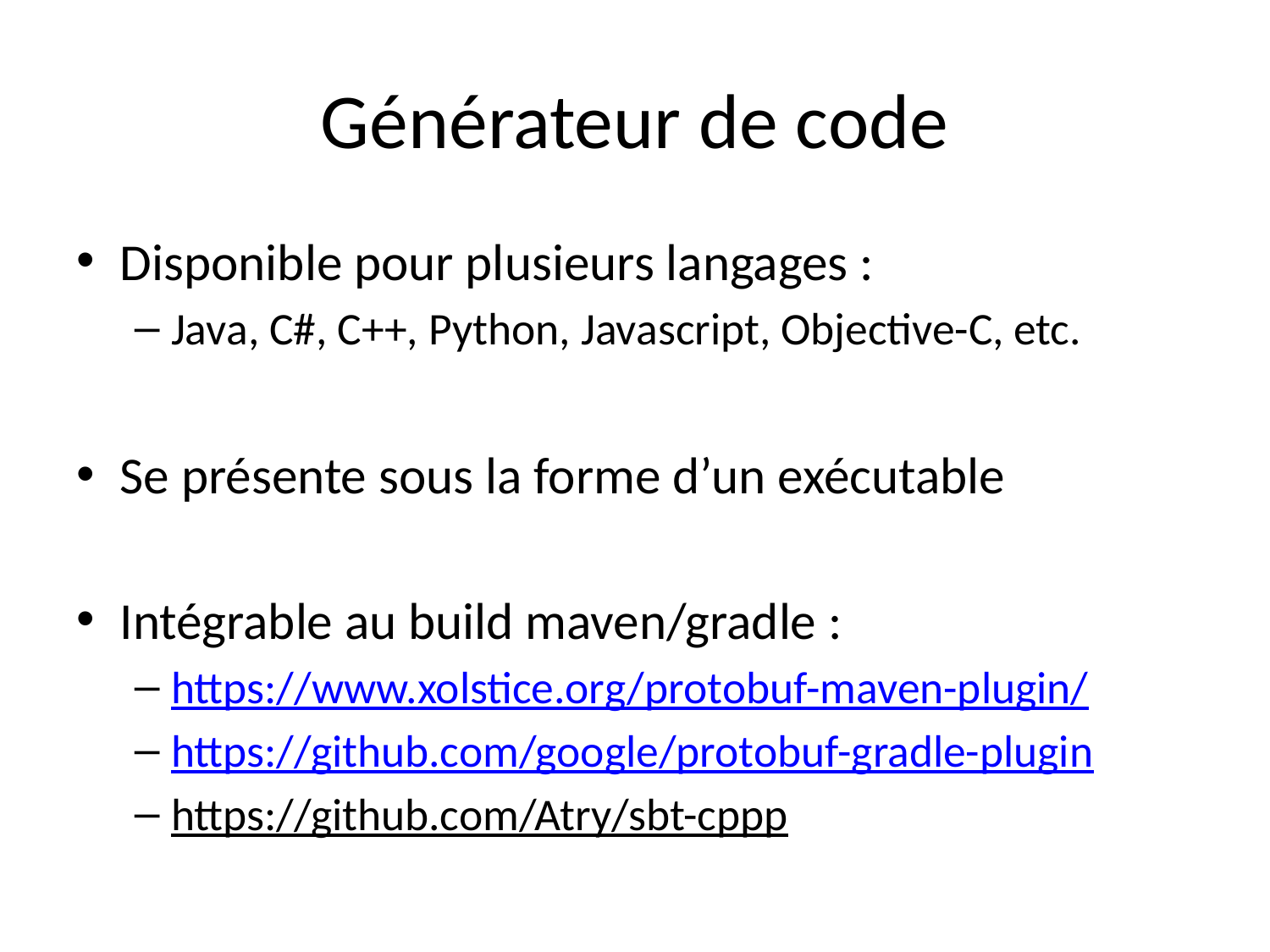

# Générateur de code
Disponible pour plusieurs langages :
Java, C#, C++, Python, Javascript, Objective-C, etc.

Se présente sous la forme d’un exécutable

Intégrable au build maven/gradle :
https://www.xolstice.org/protobuf-maven-plugin/
https://github.com/google/protobuf-gradle-plugin
https://github.com/Atry/sbt-cppp